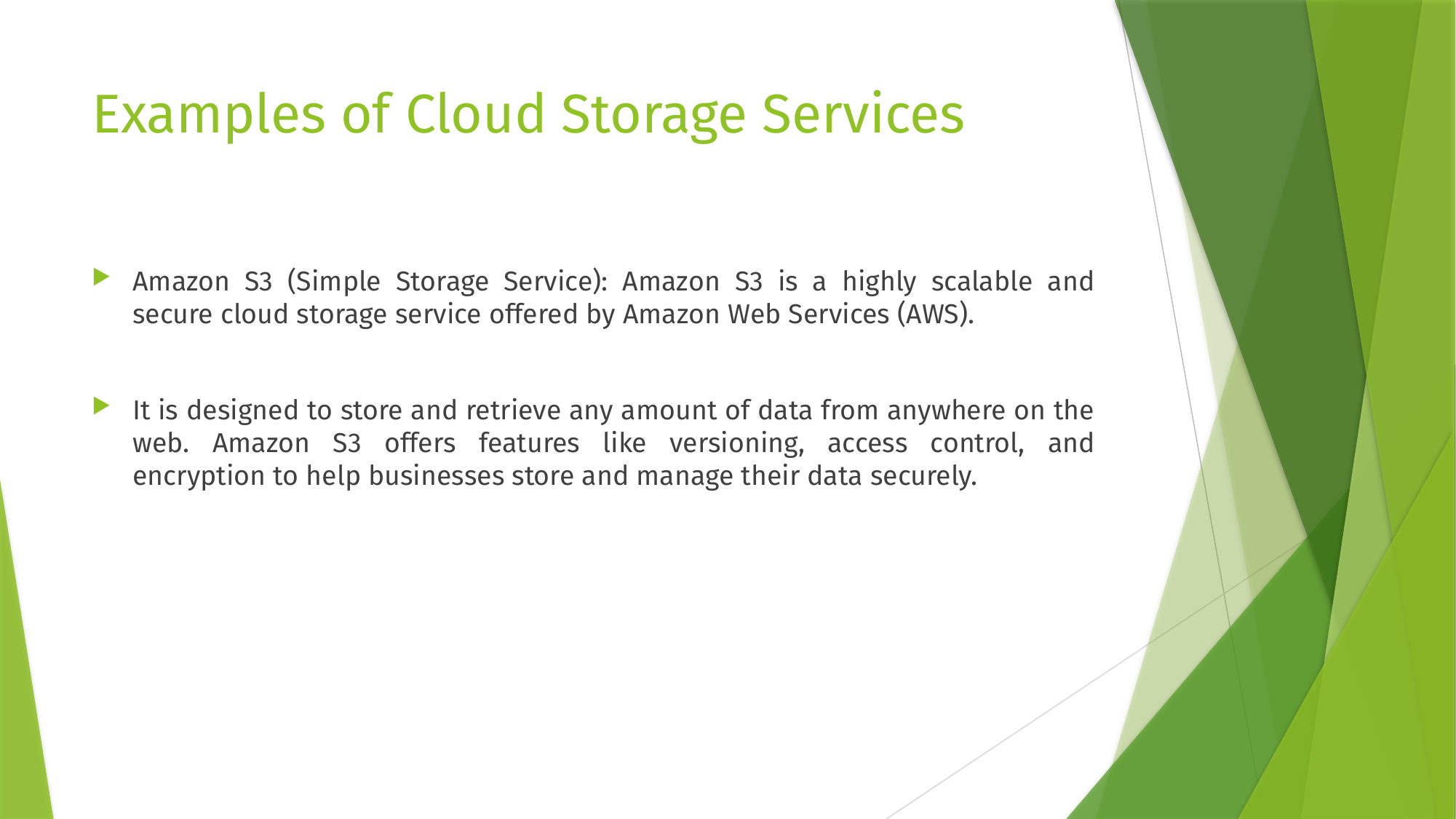

# Examples of Cloud Storage Services
Amazon S3 (Simple Storage Service): Amazon S3 is a highly scalable and secure cloud storage service offered by Amazon Web Services (AWS).

It is designed to store and retrieve any amount of data from anywhere on the web. Amazon S3 offers features like versioning, access control, and encryption to help businesses store and manage their data securely.